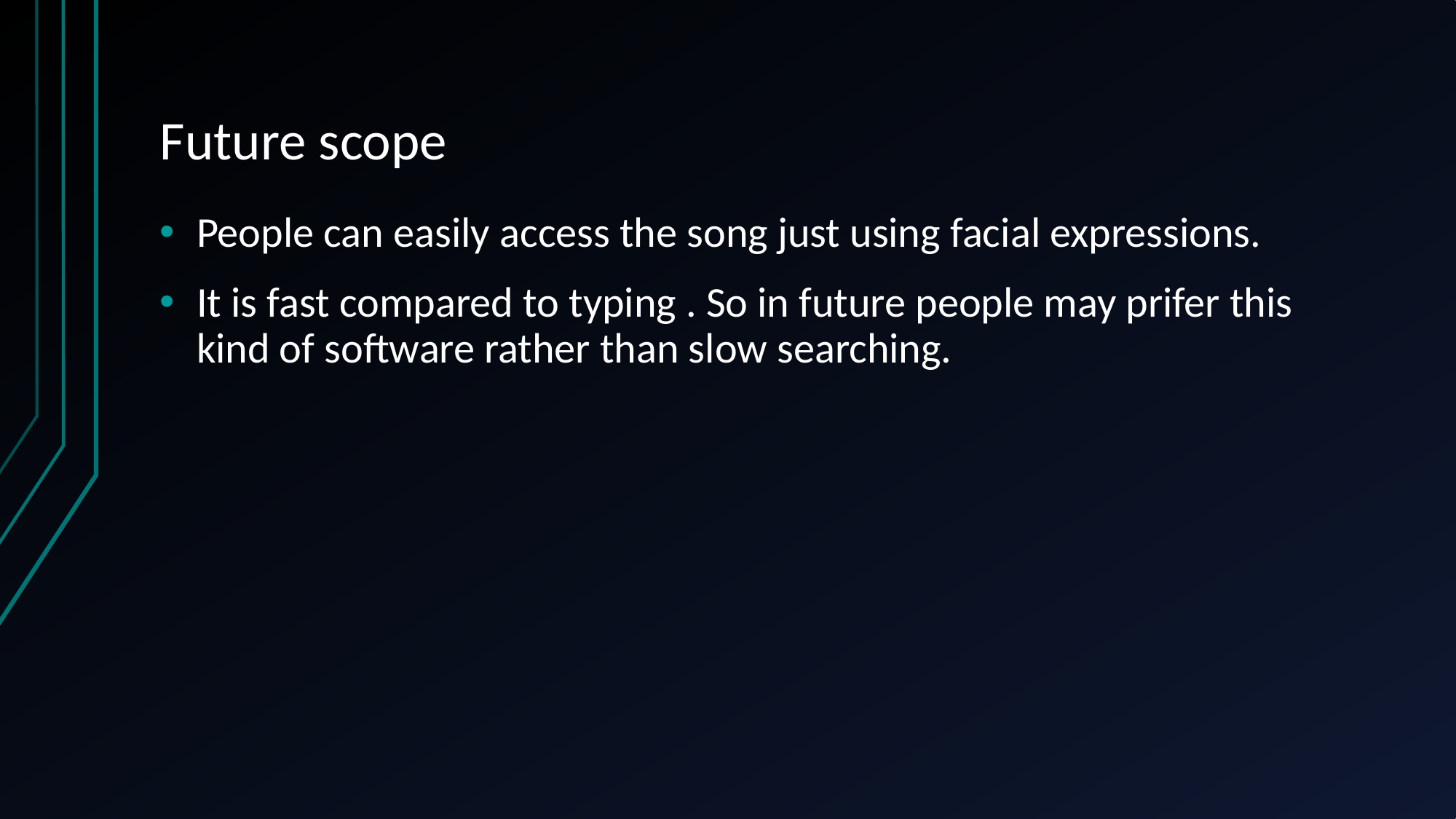

# Future scope
People can easily access the song just using facial expressions.
It is fast compared to typing . So in future people may prifer this kind of software rather than slow searching.